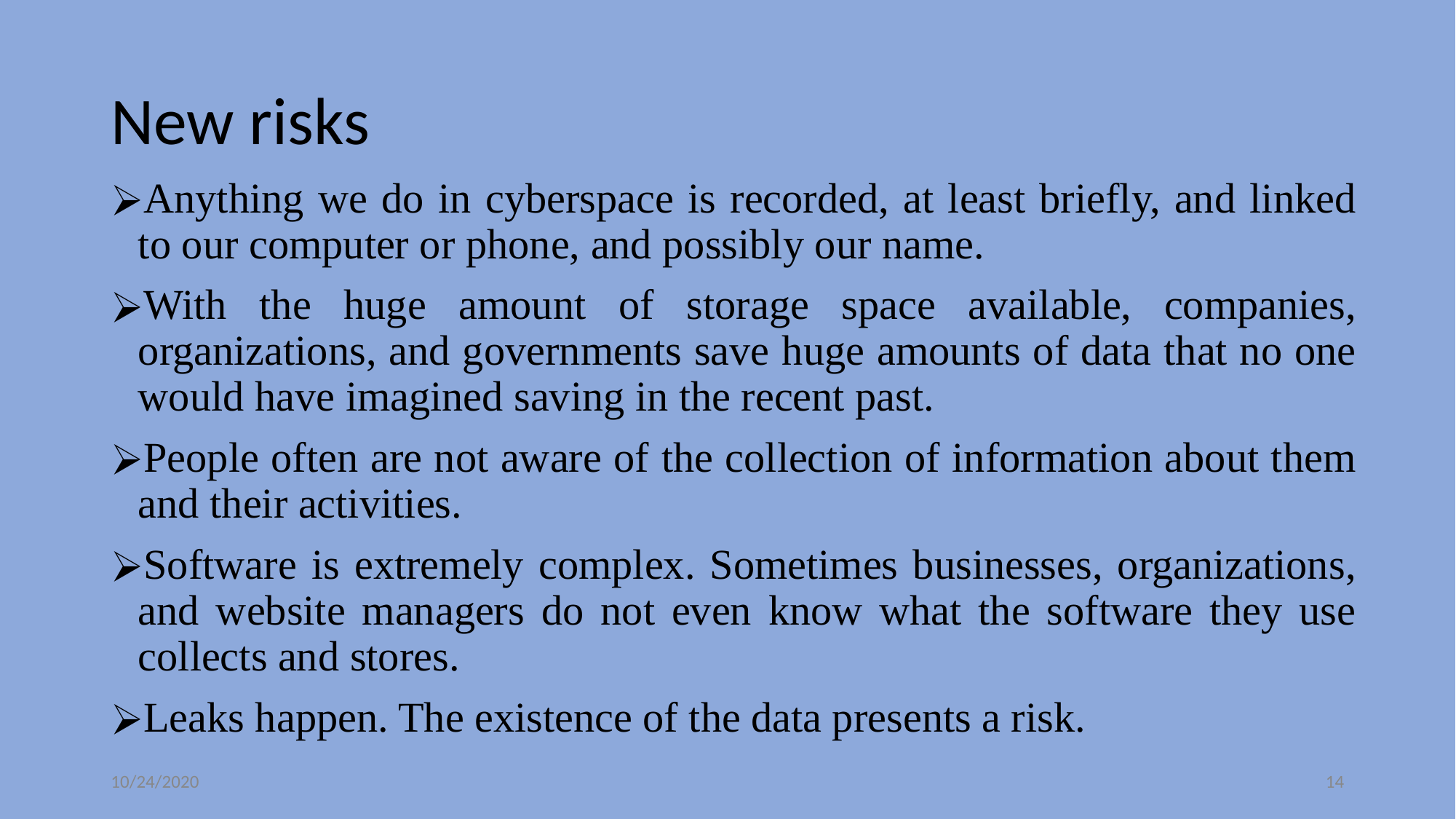

# New risks
Anything we do in cyberspace is recorded, at least briefly, and linked to our computer or phone, and possibly our name.
With the huge amount of storage space available, companies, organizations, and governments save huge amounts of data that no one would have imagined saving in the recent past.
People often are not aware of the collection of information about them and their activities.
Software is extremely complex. Sometimes businesses, organizations, and website managers do not even know what the software they use collects and stores.
Leaks happen. The existence of the data presents a risk.
10/24/2020
14